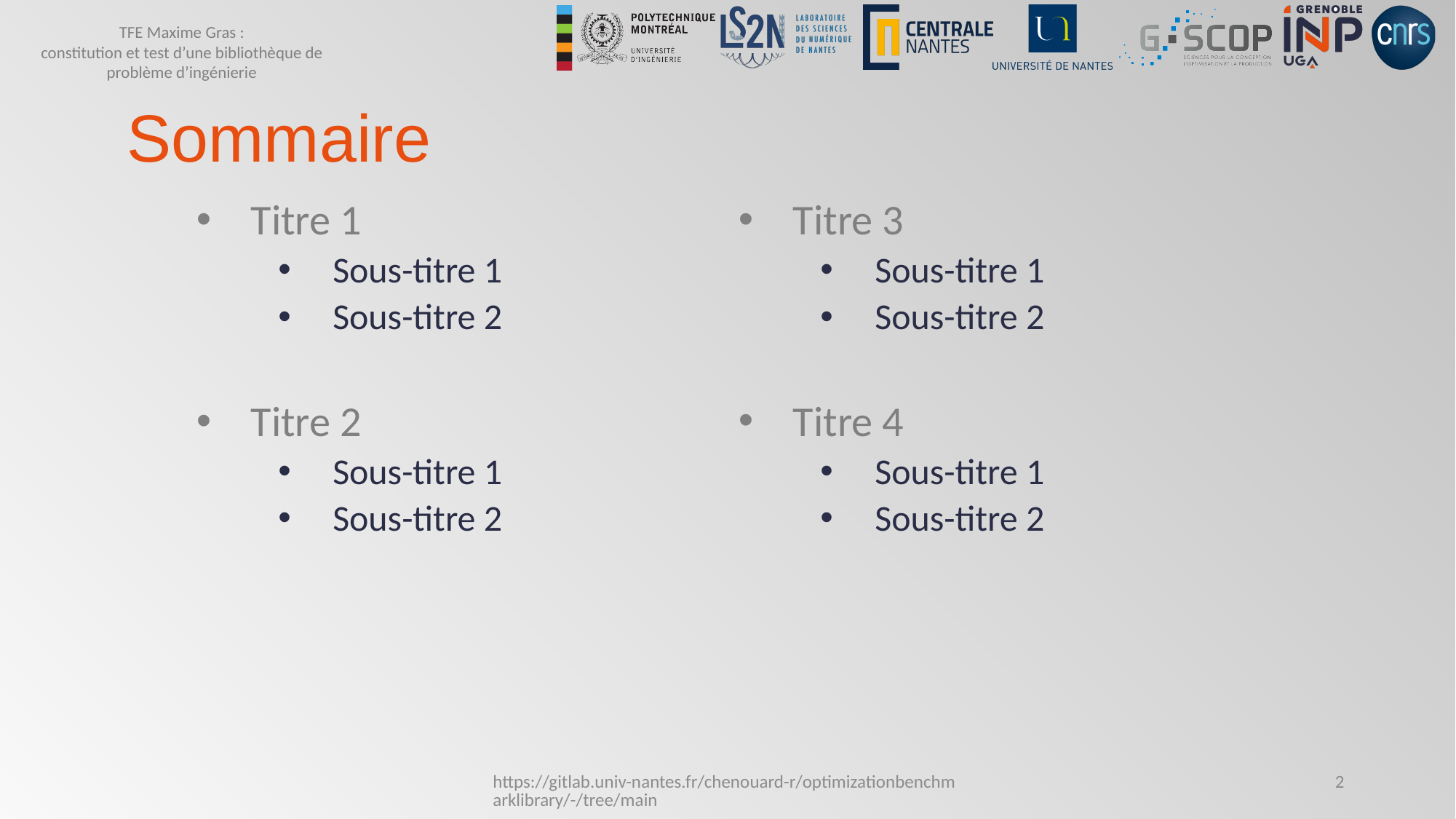

# Sommaire
Titre 1
Sous-titre 1
Sous-titre 2

Titre 2
Sous-titre 1
Sous-titre 2

Titre 3
Sous-titre 1
Sous-titre 2

Titre 4
Sous-titre 1
Sous-titre 2

https://gitlab.univ-nantes.fr/chenouard-r/optimizationbenchmarklibrary/-/tree/main
2